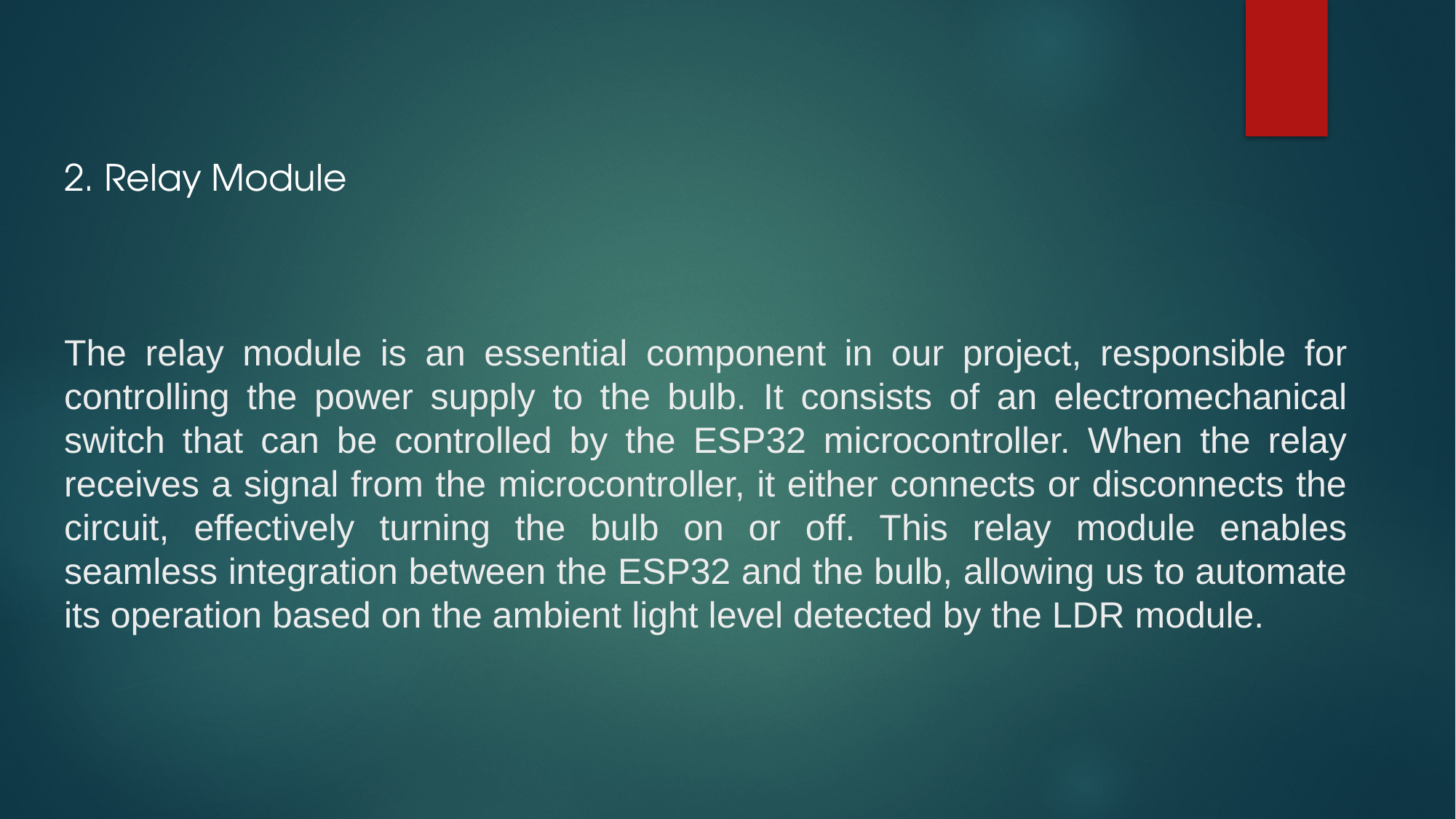

2. Relay Module

The relay module is an essential component in our project, responsible for controlling the power supply to the bulb. It consists of an electromechanical switch that can be controlled by the ESP32 microcontroller. When the relay receives a signal from the microcontroller, it either connects or disconnects the circuit, effectively turning the bulb on or off. This relay module enables seamless integration between the ESP32 and the bulb, allowing us to automate its operation based on the ambient light level detected by the LDR module.